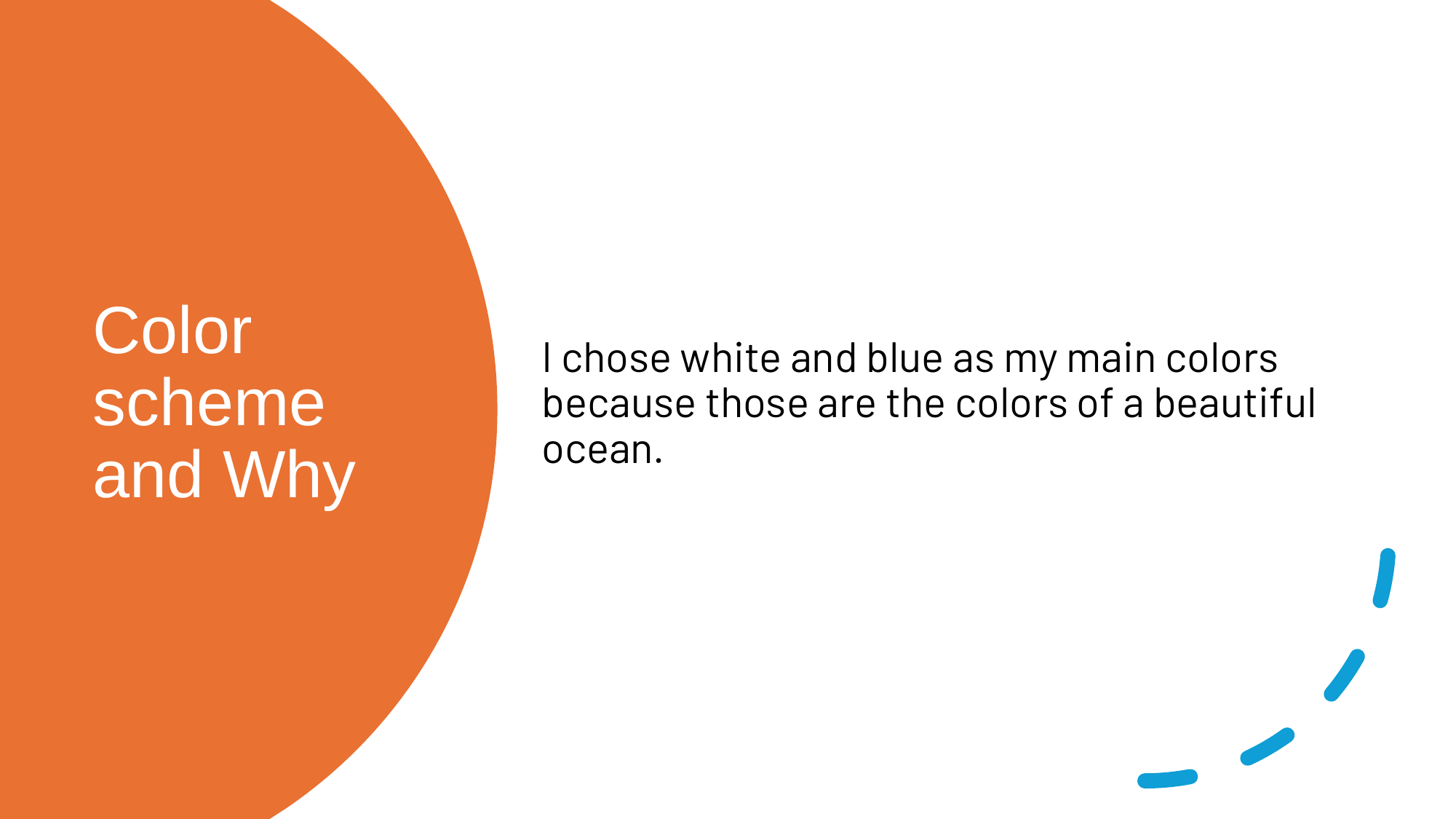

I chose white and blue as my main colors because those are the colors of a beautiful ocean.
# Color scheme and Why